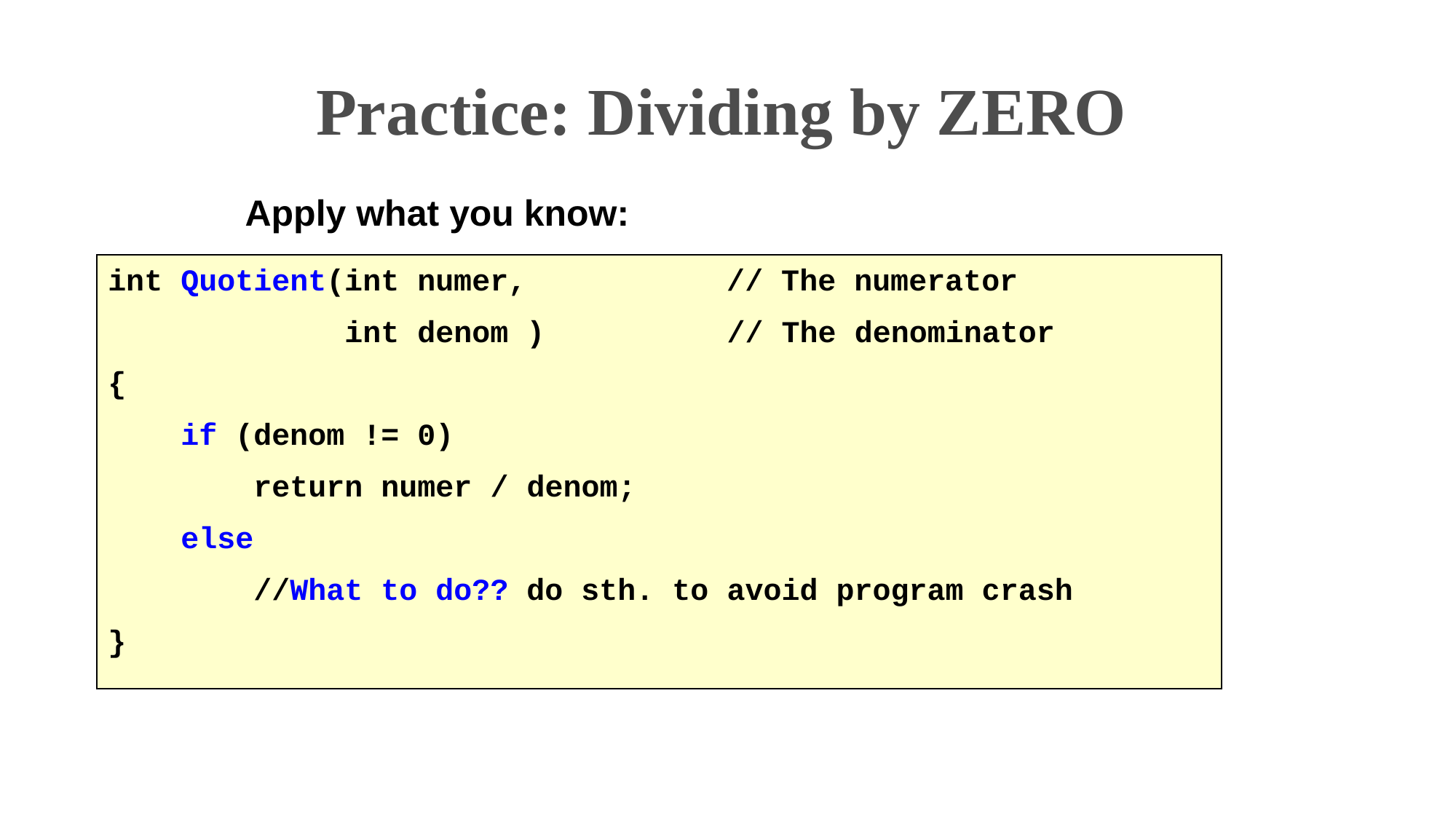

# Practice: Dividing by ZERO
Apply what you know:
int Quotient(int numer,           // The numerator
		 int denom )          // The denominator
{
    if (denom != 0)
        return numer / denom;
    else
        //What to do?? do sth. to avoid program crash
}